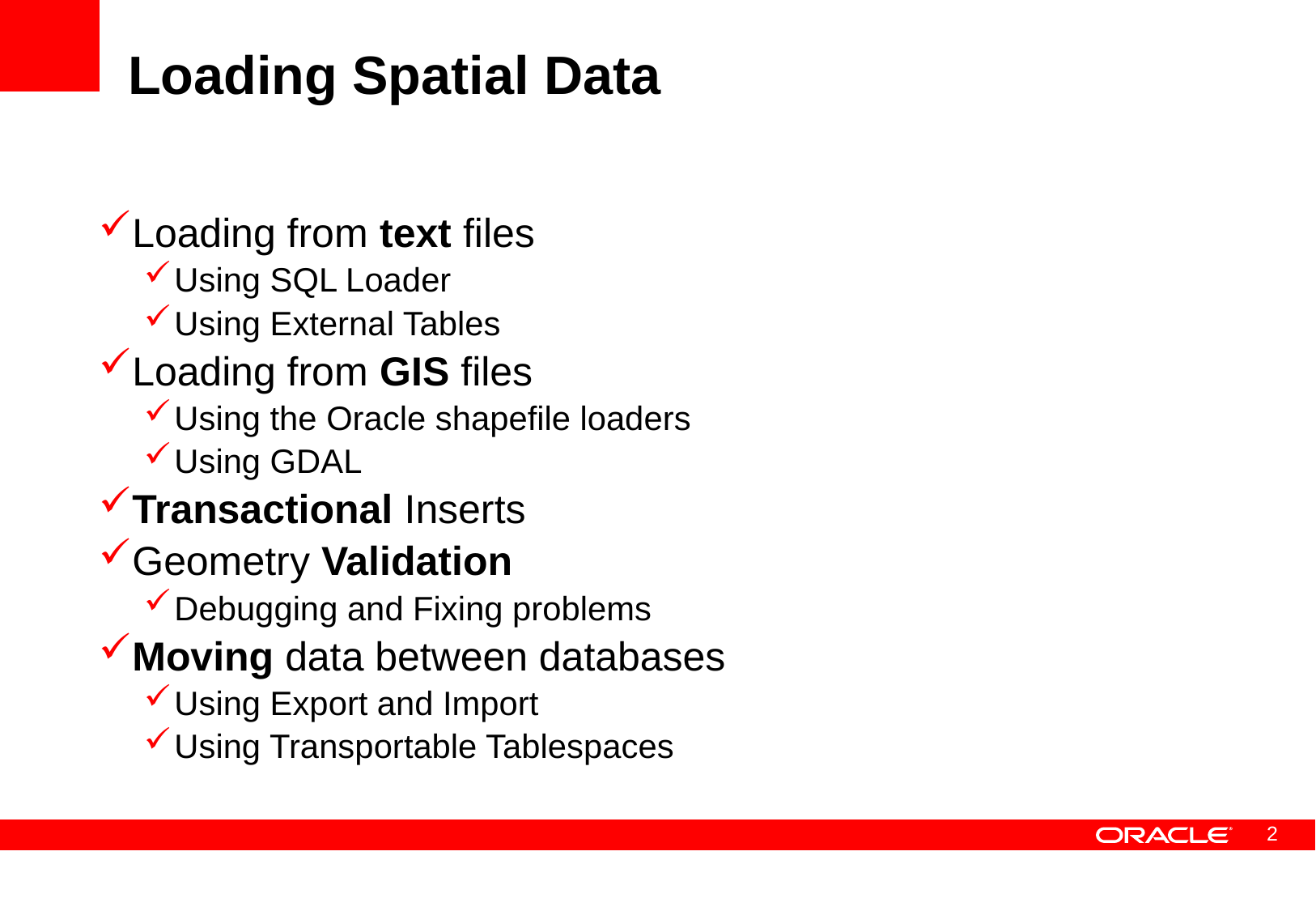

# Loading Spatial Data
Loading from text files
Using SQL Loader
Using External Tables
Loading from GIS files
Using the Oracle shapefile loaders
Using GDAL
Transactional Inserts
Geometry Validation
Debugging and Fixing problems
Moving data between databases
Using Export and Import
Using Transportable Tablespaces